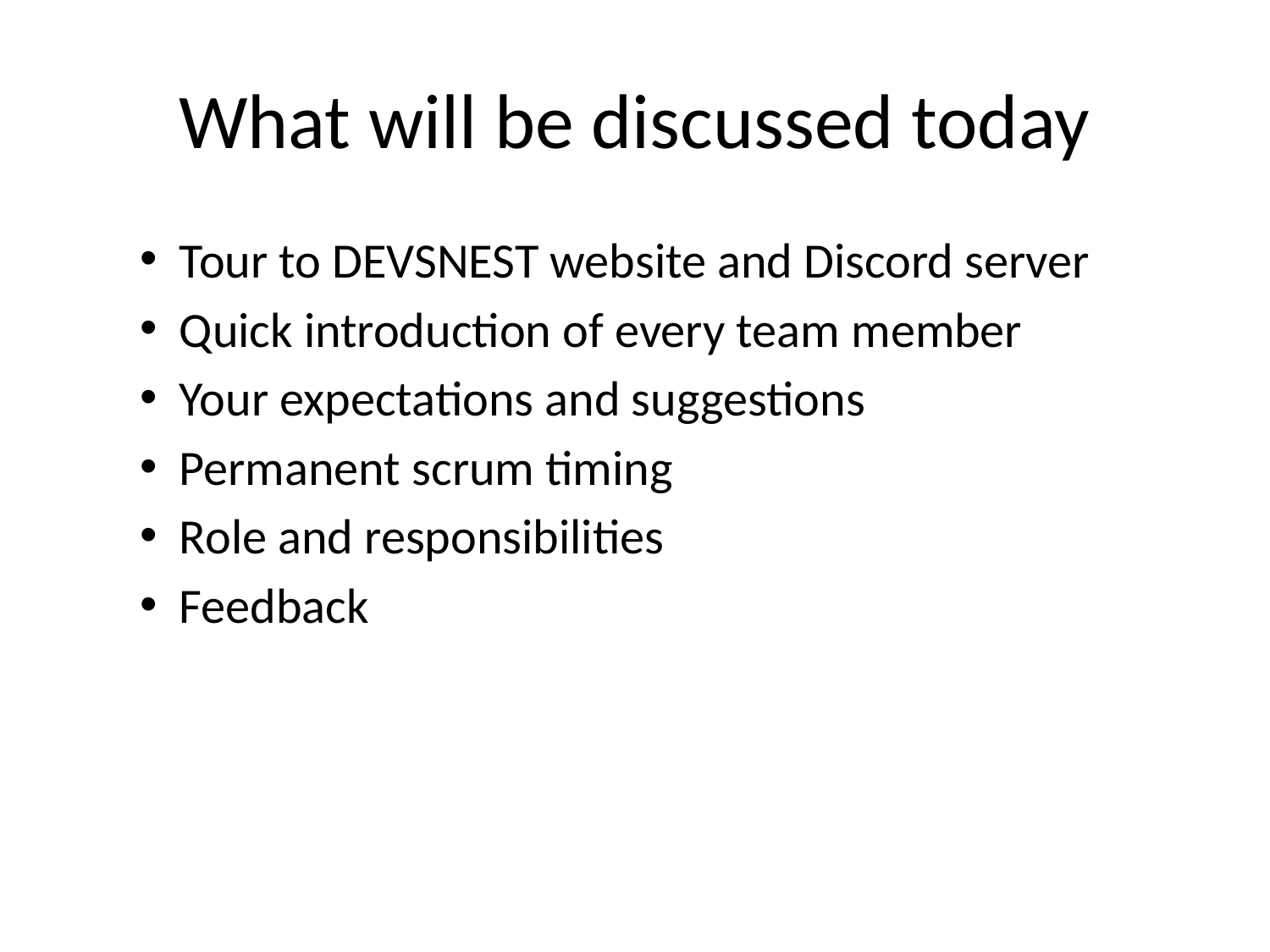

# What will be discussed today
Tour to DEVSNEST website and Discord server
Quick introduction of every team member
Your expectations and suggestions
Permanent scrum timing
Role and responsibilities
Feedback